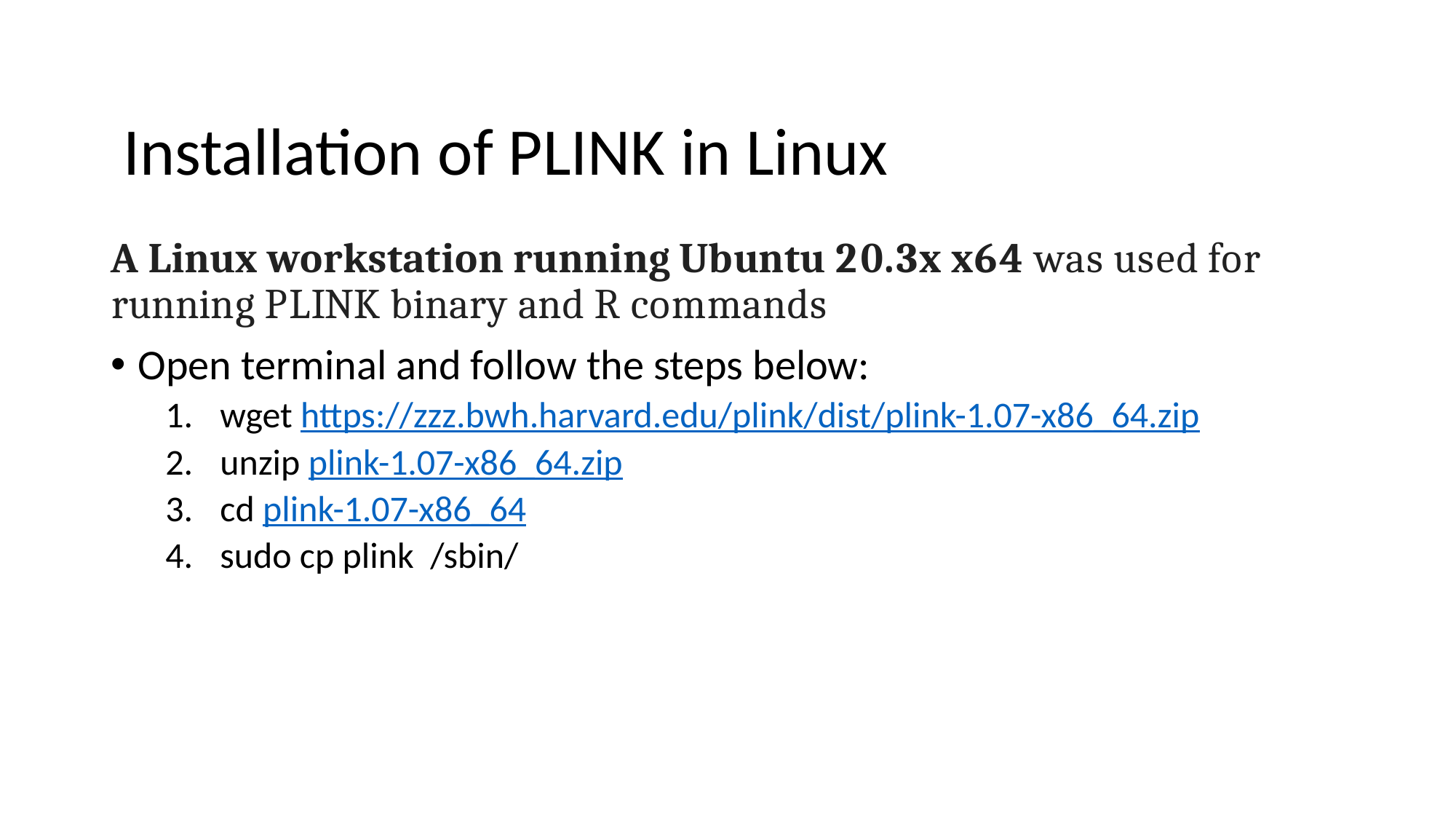

# Installation of PLINK in Linux
A Linux workstation running Ubuntu 20.3x x64 was used for running PLINK binary and R commands
Open terminal and follow the steps below:
wget https://zzz.bwh.harvard.edu/plink/dist/plink-1.07-x86_64.zip
unzip plink-1.07-x86_64.zip
cd plink-1.07-x86_64
sudo cp plink  /sbin/